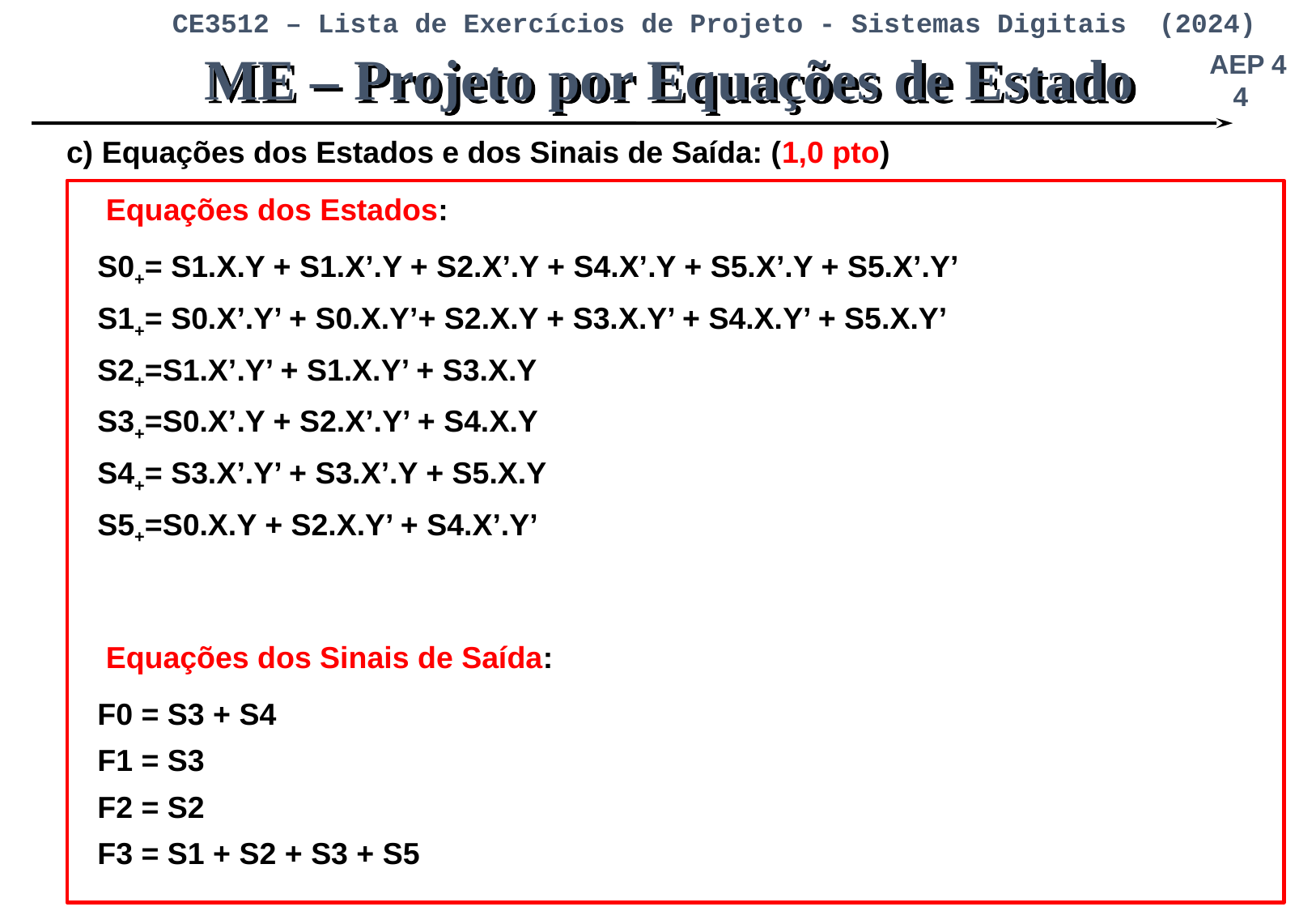

ME – Projeto por Equações de Estado
c) Equações dos Estados e dos Sinais de Saída: (1,0 pto)

 Equações dos Estados:
S0+= S1.X.Y + S1.X’.Y + S2.X’.Y + S4.X’.Y + S5.X’.Y + S5.X’.Y’
S1+= S0.X’.Y’ + S0.X.Y’+ S2.X.Y + S3.X.Y’ + S4.X.Y’ + S5.X.Y’
S2+=S1.X’.Y’ + S1.X.Y’ + S3.X.Y
S3+=S0.X’.Y + S2.X’.Y’ + S4.X.Y
S4+= S3.X’.Y’ + S3.X’.Y + S5.X.Y
S5+=S0.X.Y + S2.X.Y’ + S4.X’.Y’

 Equações dos Sinais de Saída:
F0 = S3 + S4
F1 = S3
F2 = S2
F3 = S1 + S2 + S3 + S5